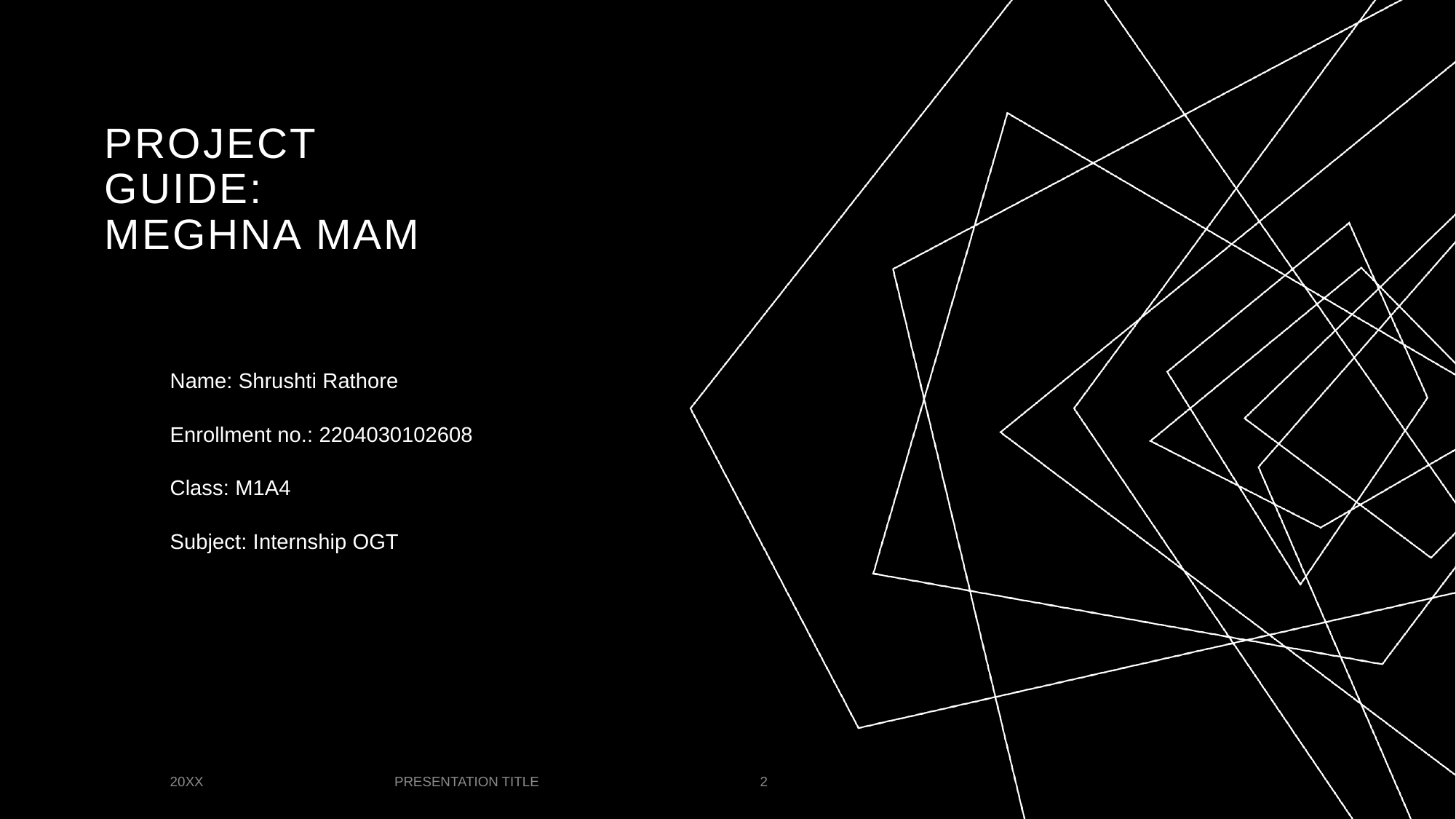

# Project guide: meghna mam
Name: Shrushti Rathore
Enrollment no.: 2204030102608
Class: M1A4
Subject: Internship OGT

PRESENTATION TITLE
20XX
2